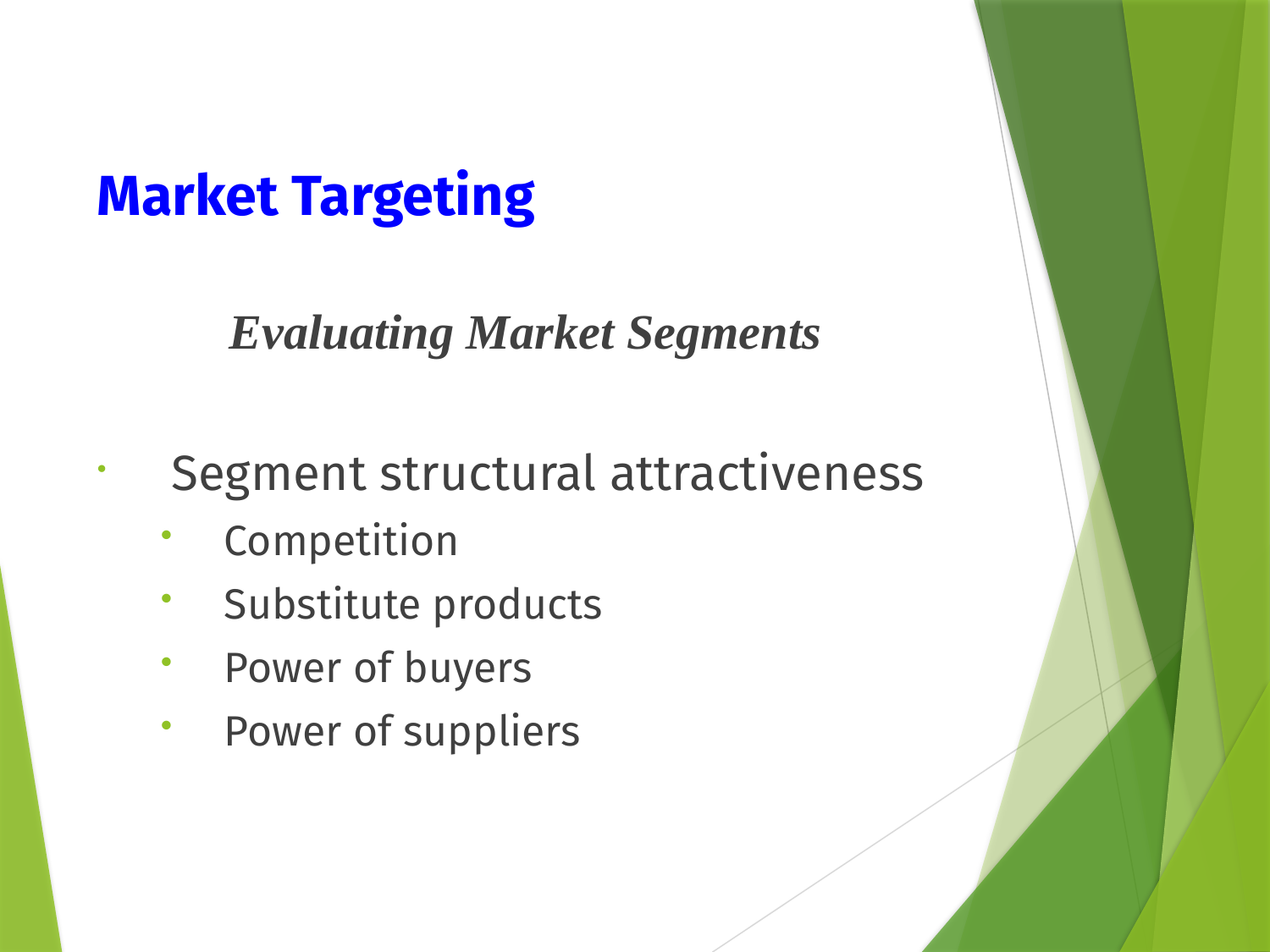

# Market Targeting
Evaluating Market Segments

Segment structural attractiveness
Competition
Substitute products
Power of buyers
Power of suppliers